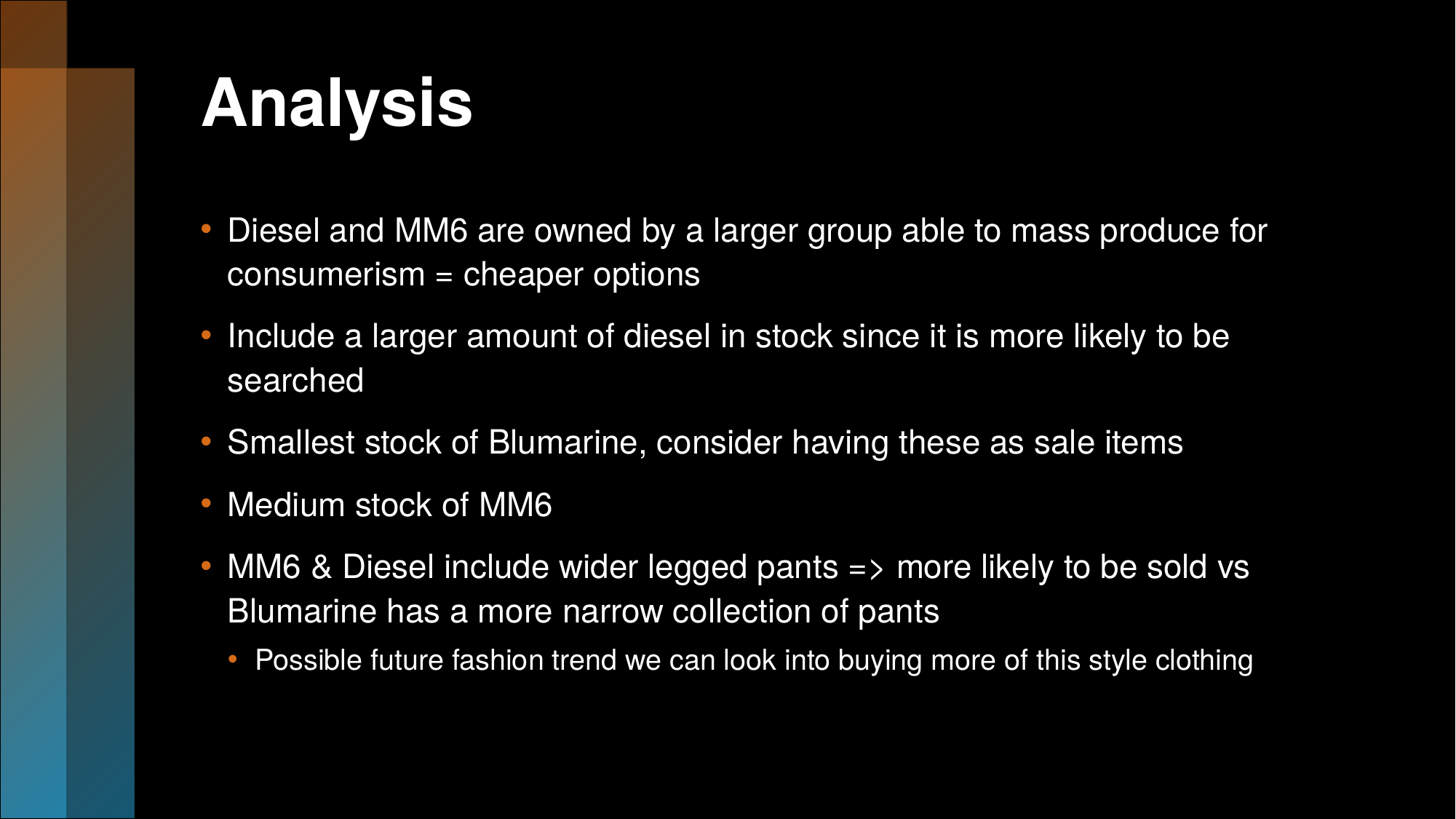

# Analysis
Diesel and MM6 are owned by a larger group able to mass produce for consumerism = cheaper options
Include a larger amount of diesel in stock since it is more likely to be searched
Smallest stock of Blumarine, consider having these as sale items
Medium stock of MM6
MM6 & Diesel include wider legged pants => more likely to be sold vs Blumarine has a more narrow collection of pants
Possible future fashion trend we can look into buying more of this style clothing